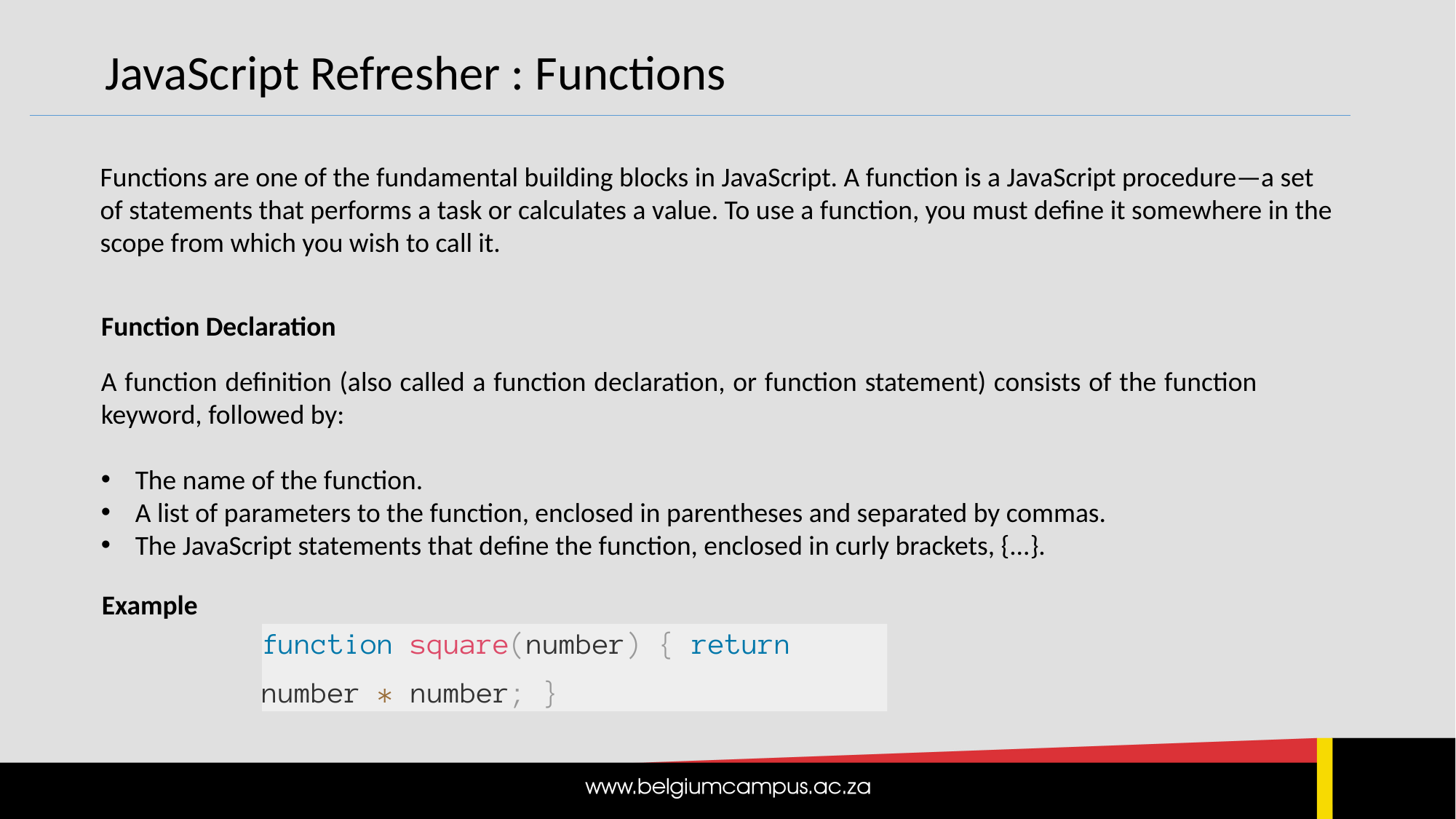

JavaScript Refresher : Functions
Functions are one of the fundamental building blocks in JavaScript. A function is a JavaScript procedure—a set of statements that performs a task or calculates a value. To use a function, you must define it somewhere in the scope from which you wish to call it.
Function Declaration
A function definition (also called a function declaration, or function statement) consists of the function keyword, followed by:

The name of the function.
A list of parameters to the function, enclosed in parentheses and separated by commas.
The JavaScript statements that define the function, enclosed in curly brackets, {...}.
Example
function square(number) { return number * number; }